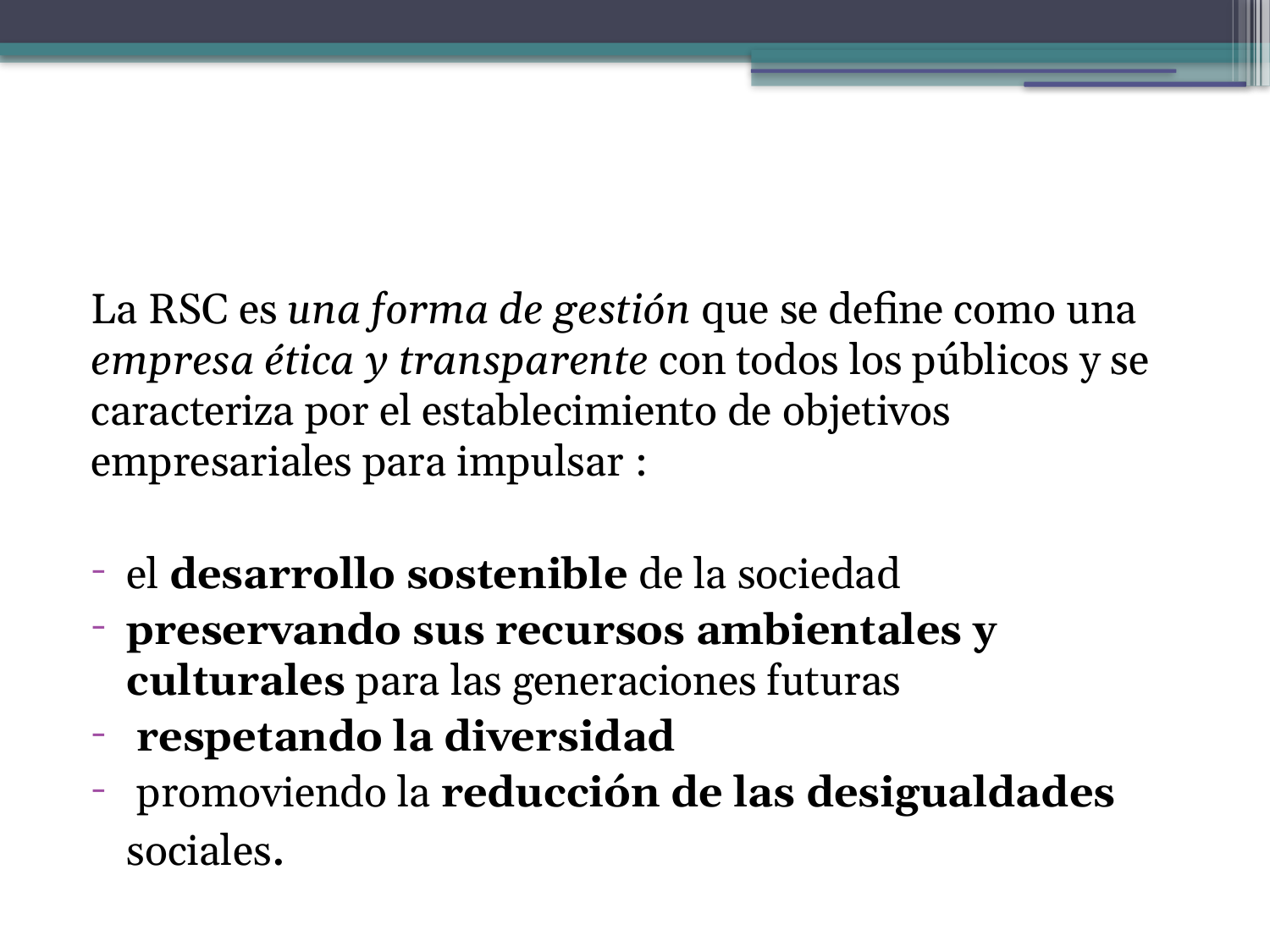

La RSC es una forma de gestión que se define como una empresa ética y transparente con todos los públicos y se caracteriza por el establecimiento de objetivos empresariales para impulsar :

el desarrollo sostenible de la sociedad
preservando sus recursos ambientales y culturales para las generaciones futuras
 respetando la diversidad
 promoviendo la reducción de las desigualdades sociales.